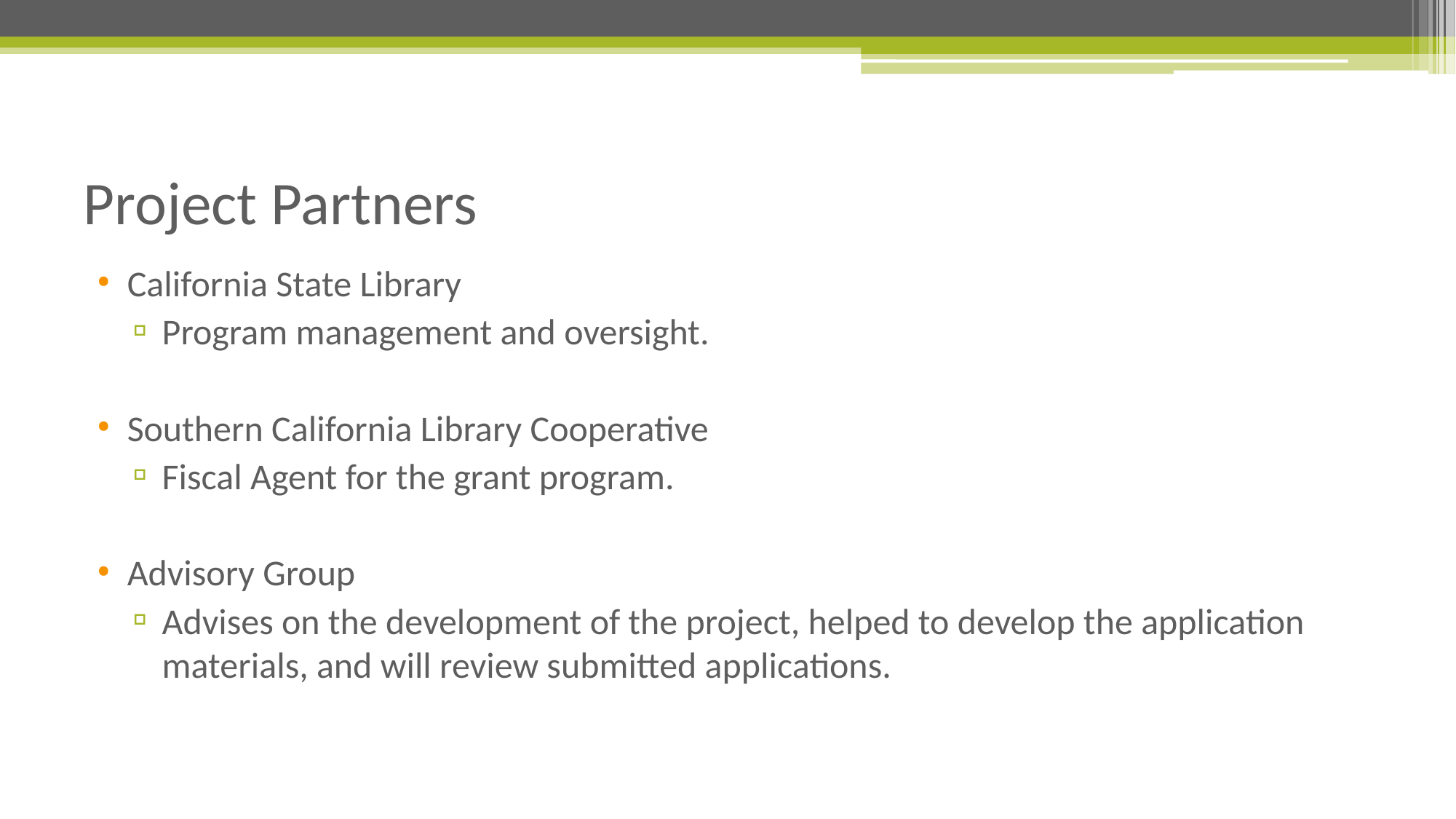

# Project Partners
California State Library
Program management and oversight.

Southern California Library Cooperative
Fiscal Agent for the grant program.

Advisory Group
Advises on the development of the project, helped to develop the application materials, and will review submitted applications.